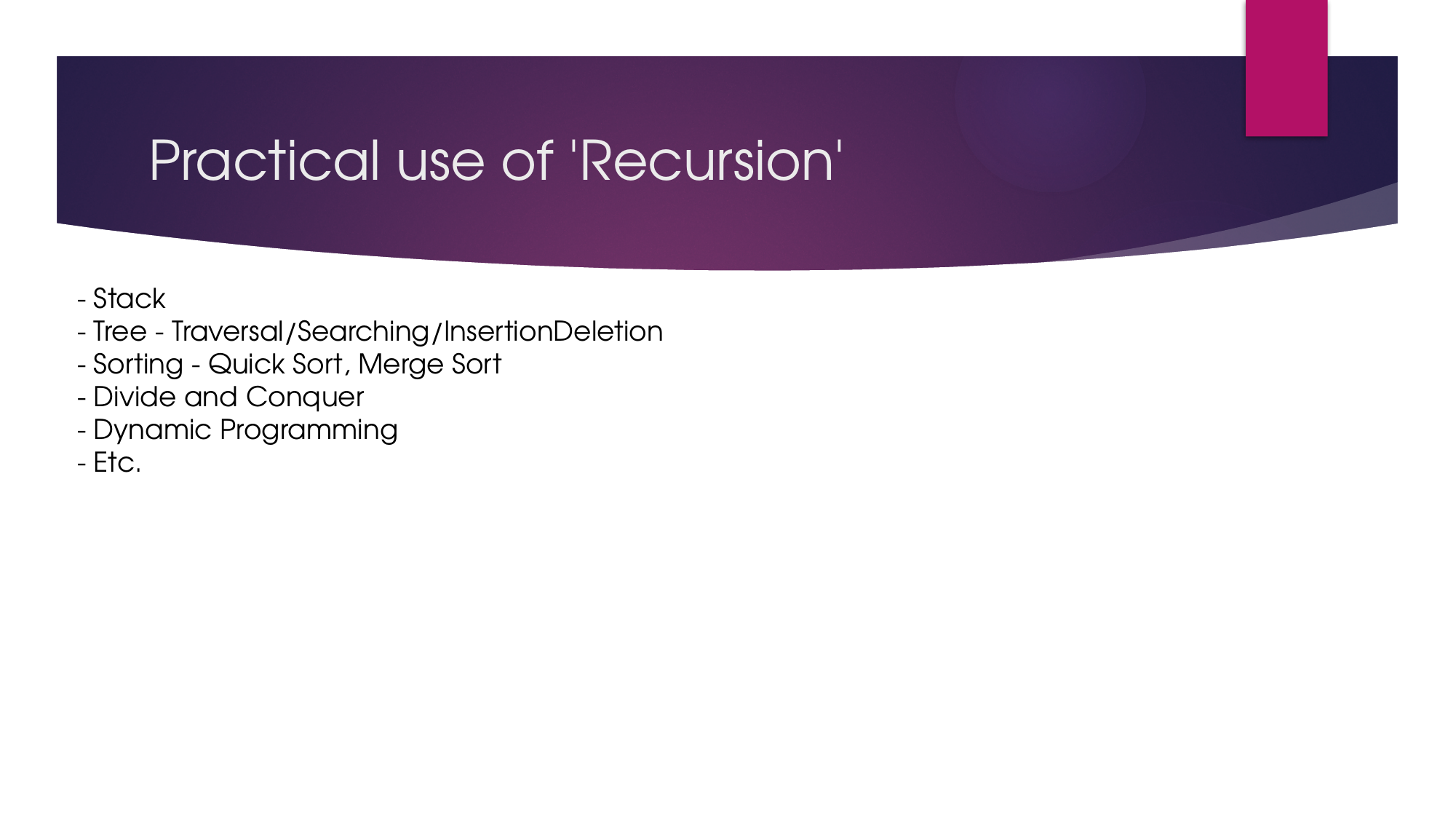

# Practical use of 'Recursion'
- Stack
- Tree - Traversal/Searching/InsertionDeletion
- Sorting - Quick Sort, Merge Sort
- Divide and Conquer
- Dynamic Programming
- Etc.